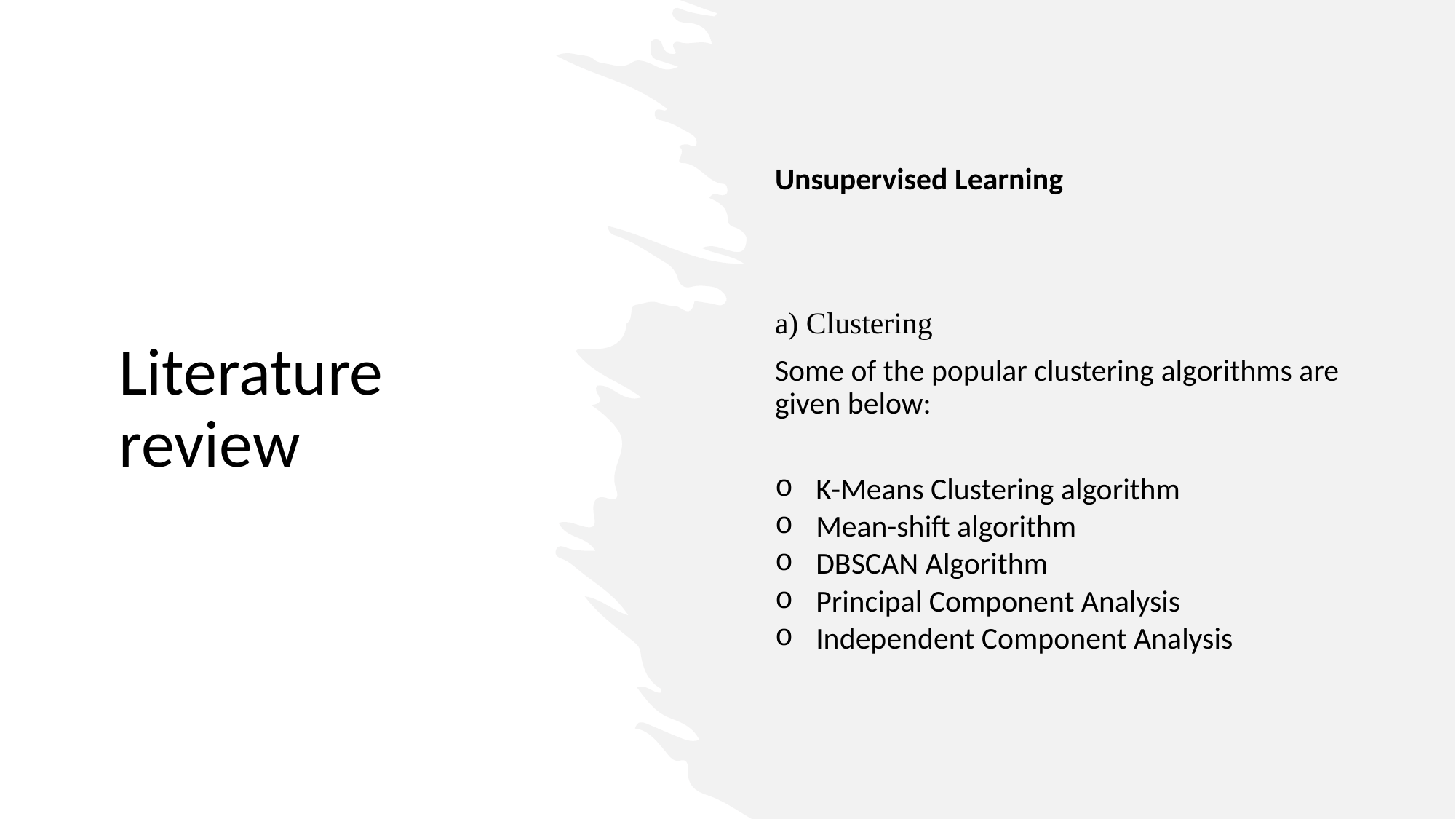

Unsupervised Learning

a) Clustering
Some of the popular clustering algorithms are given below:

K-Means Clustering algorithm
Mean-shift algorithm
DBSCAN Algorithm
Principal Component Analysis
Independent Component Analysis
# Literature review